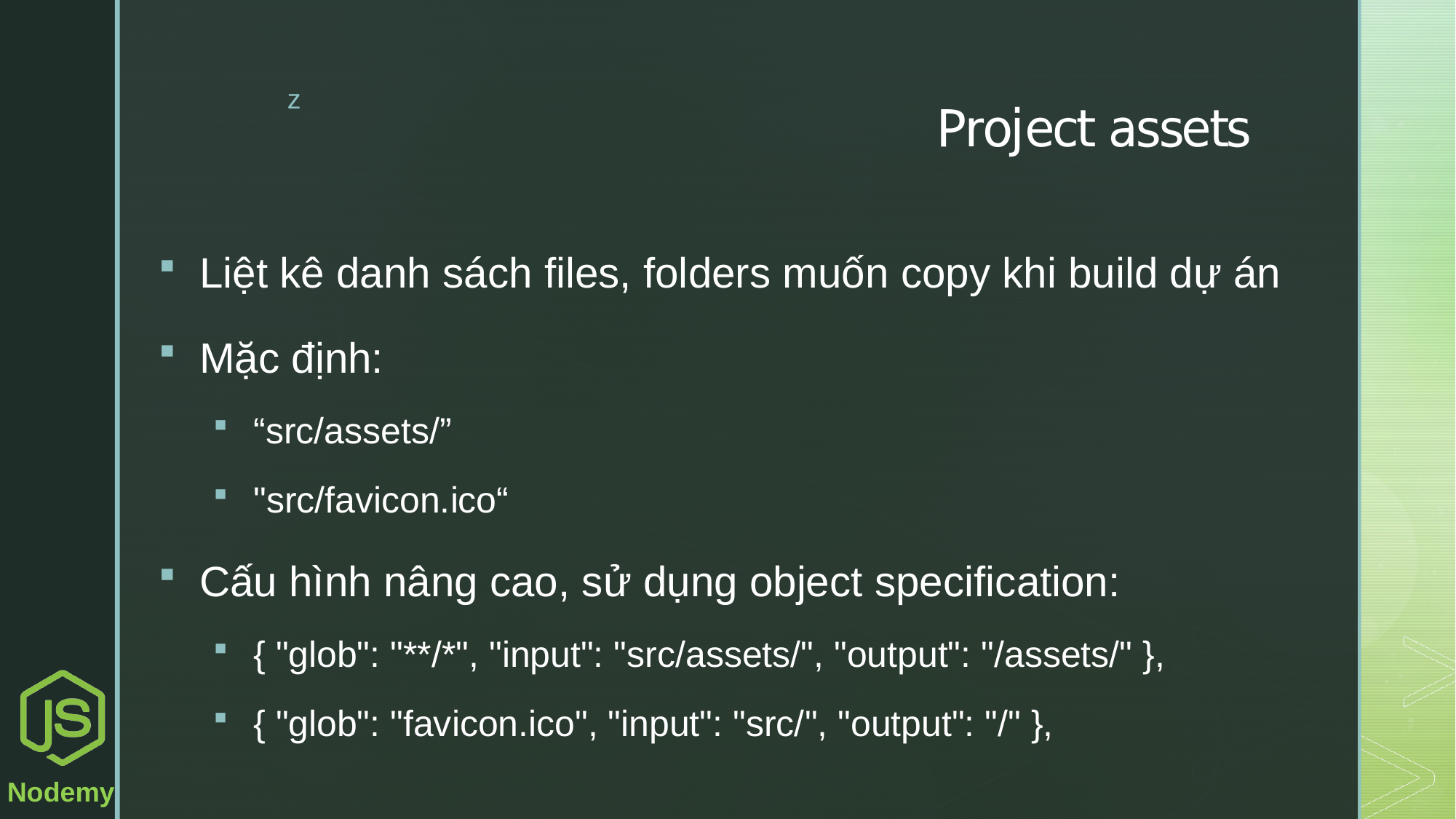

# Project assets
Liệt kê danh sách files, folders muốn copy khi build dự án
Mặc định:
“src/assets/”
"src/favicon.ico“
Cấu hình nâng cao, sử dụng object specification:
{ "glob": "**/*", "input": "src/assets/", "output": "/assets/" },
{ "glob": "favicon.ico", "input": "src/", "output": "/" },